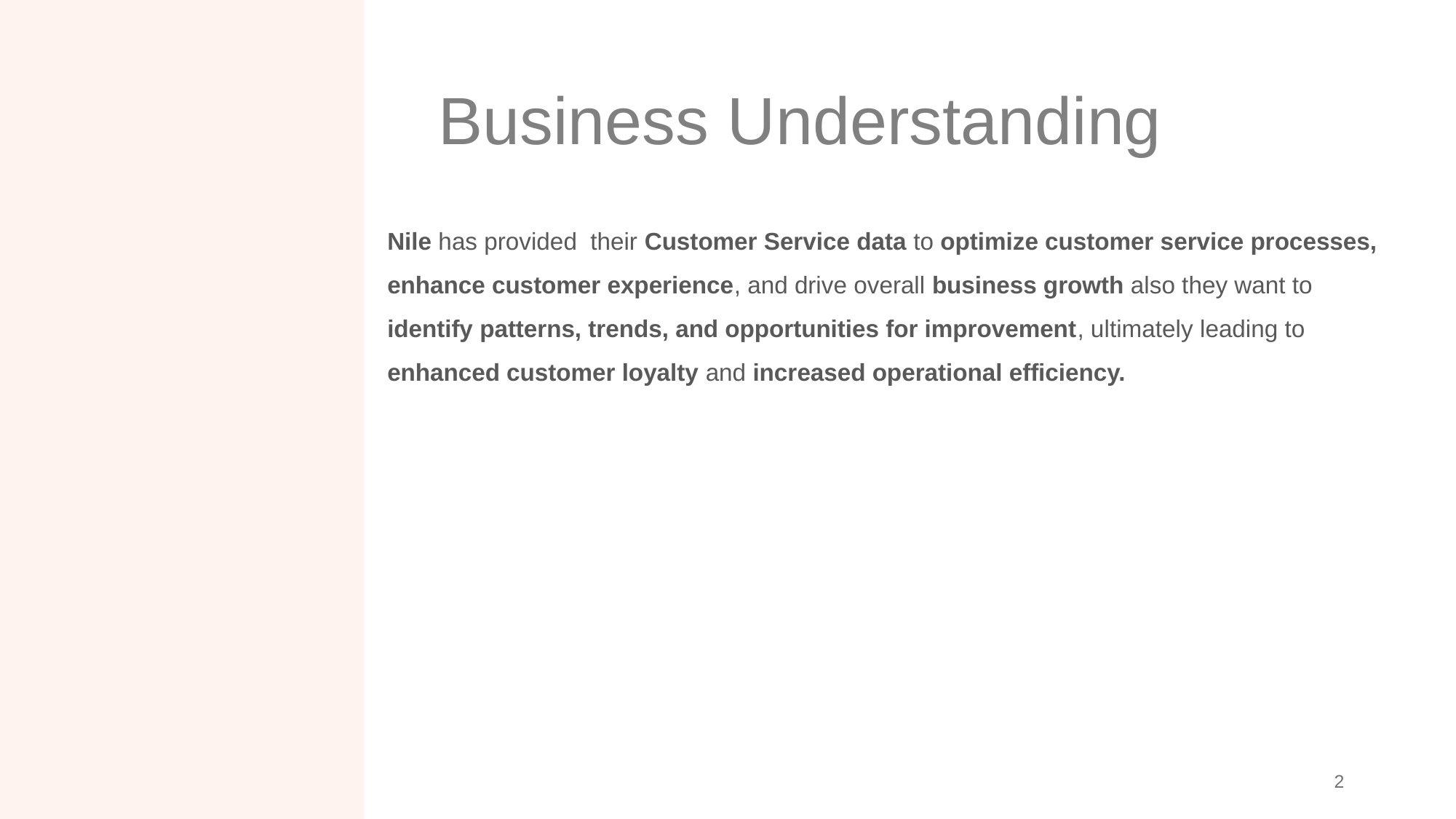

# Business Understanding
Nile has provided  their Customer Service data to optimize customer service processes, enhance customer experience, and drive overall business growth also they want to identify patterns, trends, and opportunities for improvement, ultimately leading to enhanced customer loyalty and increased operational efficiency.
2